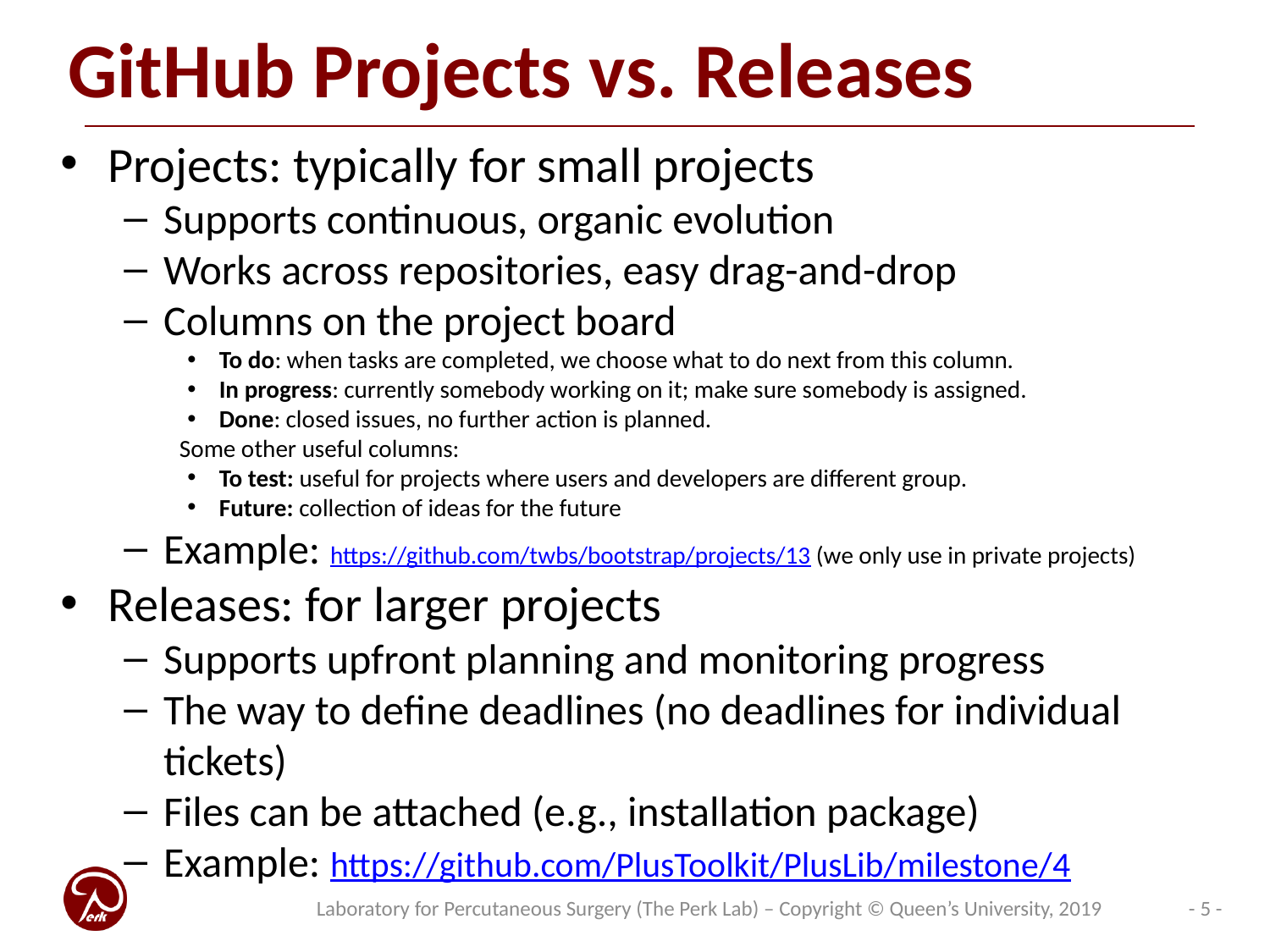

# GitHub Projects vs. Releases
Projects: typically for small projects
Supports continuous, organic evolution
Works across repositories, easy drag-and-drop
Columns on the project board
To do: when tasks are completed, we choose what to do next from this column.
In progress: currently somebody working on it; make sure somebody is assigned.
Done: closed issues, no further action is planned.
Some other useful columns:
To test: useful for projects where users and developers are different group.
Future: collection of ideas for the future
Example: https://github.com/twbs/bootstrap/projects/13 (we only use in private projects)
Releases: for larger projects
Supports upfront planning and monitoring progress
The way to define deadlines (no deadlines for individual tickets)
Files can be attached (e.g., installation package)
Example: https://github.com/PlusToolkit/PlusLib/milestone/4

- 5 -
Laboratory for Percutaneous Surgery (The Perk Lab) – Copyright © Queen’s University, 2019